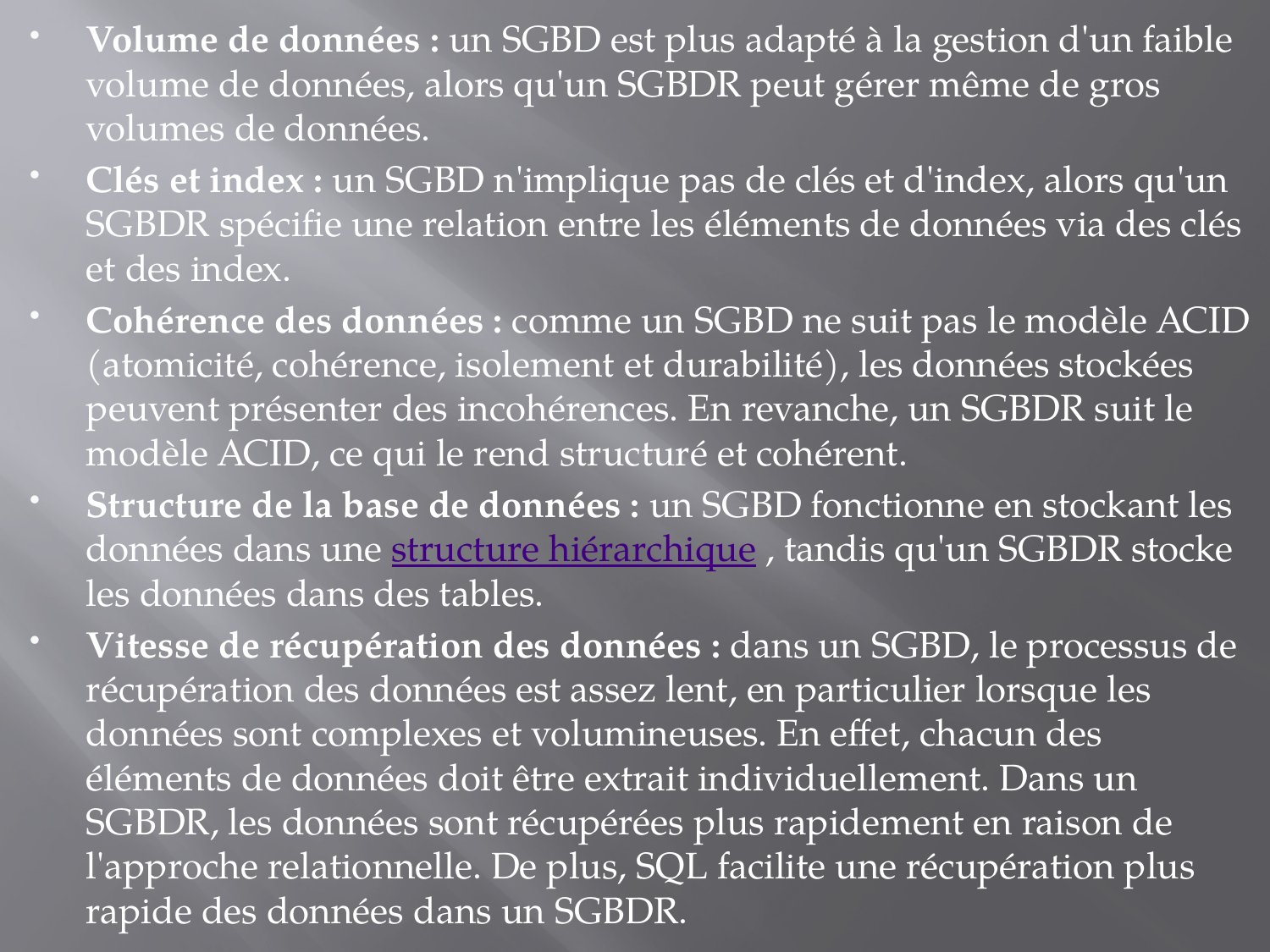

Volume de données : un SGBD est plus adapté à la gestion d'un faible volume de données, alors qu'un SGBDR peut gérer même de gros volumes de données.
Clés et index : un SGBD n'implique pas de clés et d'index, alors qu'un SGBDR spécifie une relation entre les éléments de données via des clés et des index.
Cohérence des données : comme un SGBD ne suit pas le modèle ACID (atomicité, cohérence, isolement et durabilité), les données stockées peuvent présenter des incohérences. En revanche, un SGBDR suit le modèle ACID, ce qui le rend structuré et cohérent.
Structure de la base de données : un SGBD fonctionne en stockant les données dans une structure hiérarchique , tandis qu'un SGBDR stocke les données dans des tables.
Vitesse de récupération des données : dans un SGBD, le processus de récupération des données est assez lent, en particulier lorsque les données sont complexes et volumineuses. En effet, chacun des éléments de données doit être extrait individuellement. Dans un SGBDR, les données sont récupérées plus rapidement en raison de l'approche relationnelle. De plus, SQL facilite une récupération plus rapide des données dans un SGBDR.